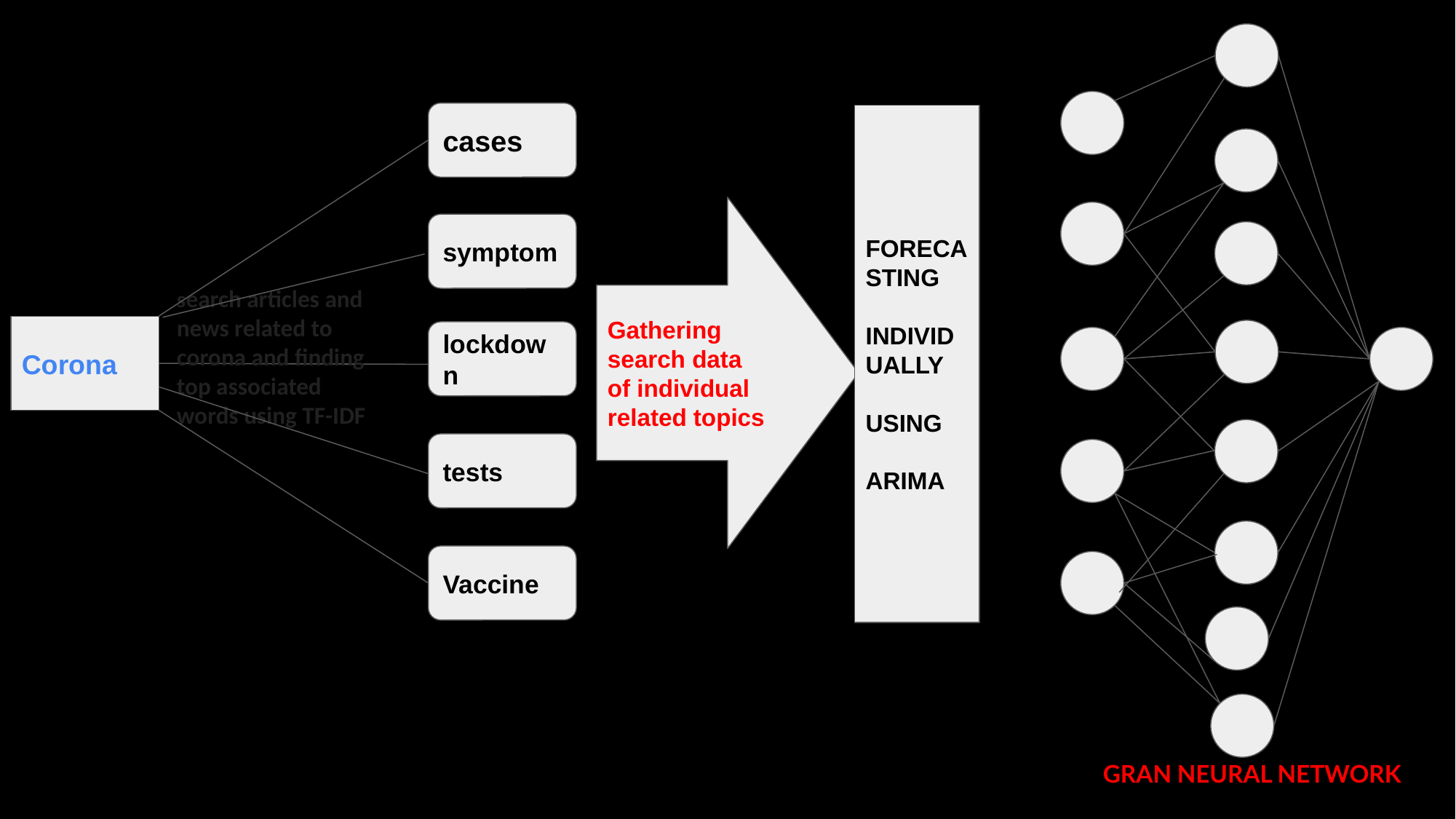

cases
FORECASTING

INDIVIDUALLY

USING

ARIMA

Gathering search data
of individual related topics

symptom

search articles and news related to corona and finding top associated words using TF-IDF
Corona

lockdown

tests

Vaccine

GRAN NEURAL NETWORK